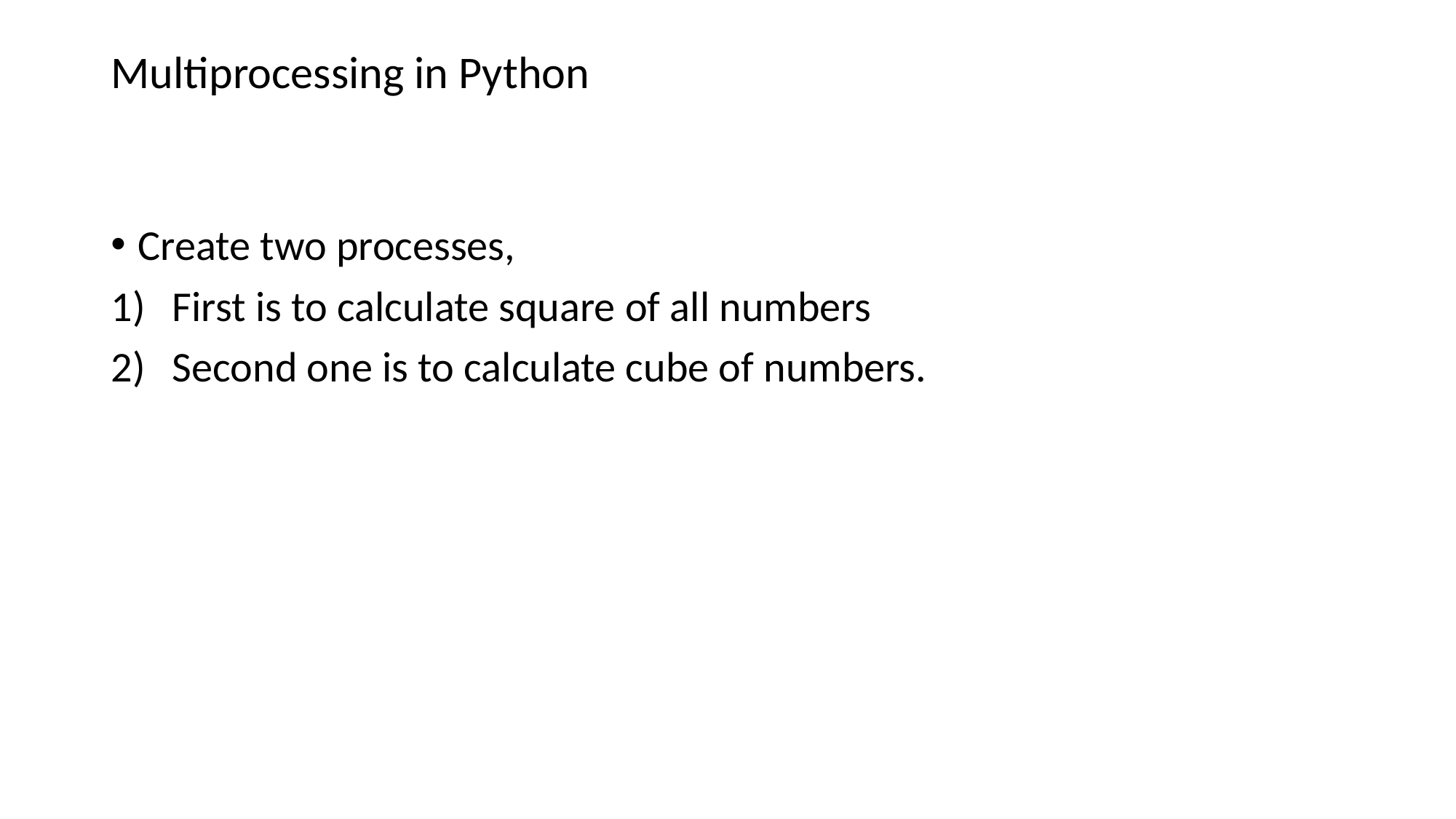

# Multiprocessing in Python
Create two processes,
First is to calculate square of all numbers
Second one is to calculate cube of numbers.